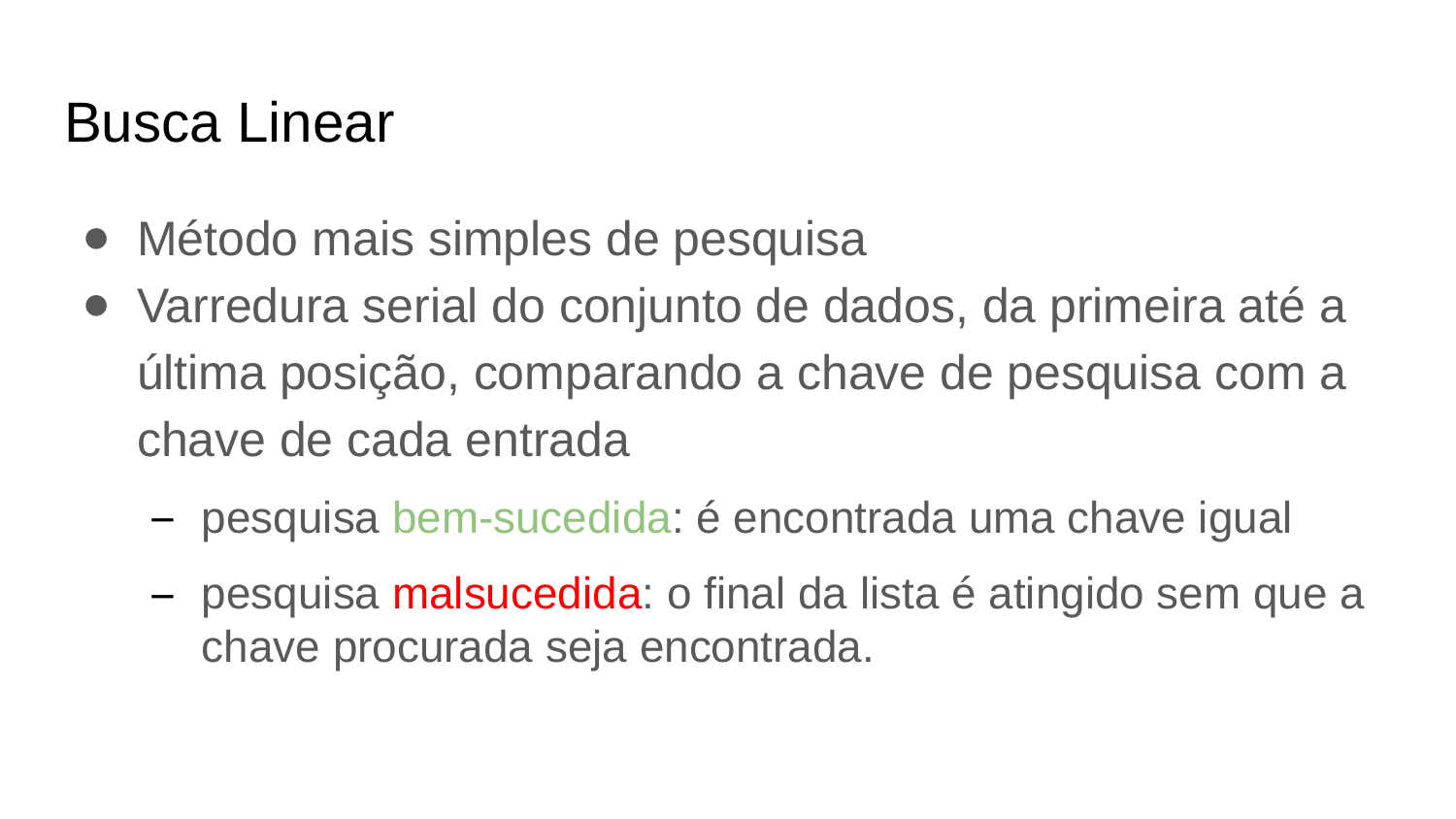

Busca Linear
Método mais simples de pesquisa
Varredura serial do conjunto de dados, da primeira até a última posição, comparando a chave de pesquisa com a chave de cada entrada
pesquisa bem-sucedida: é encontrada uma chave igual
pesquisa malsucedida: o final da lista é atingido sem que a chave procurada seja encontrada.